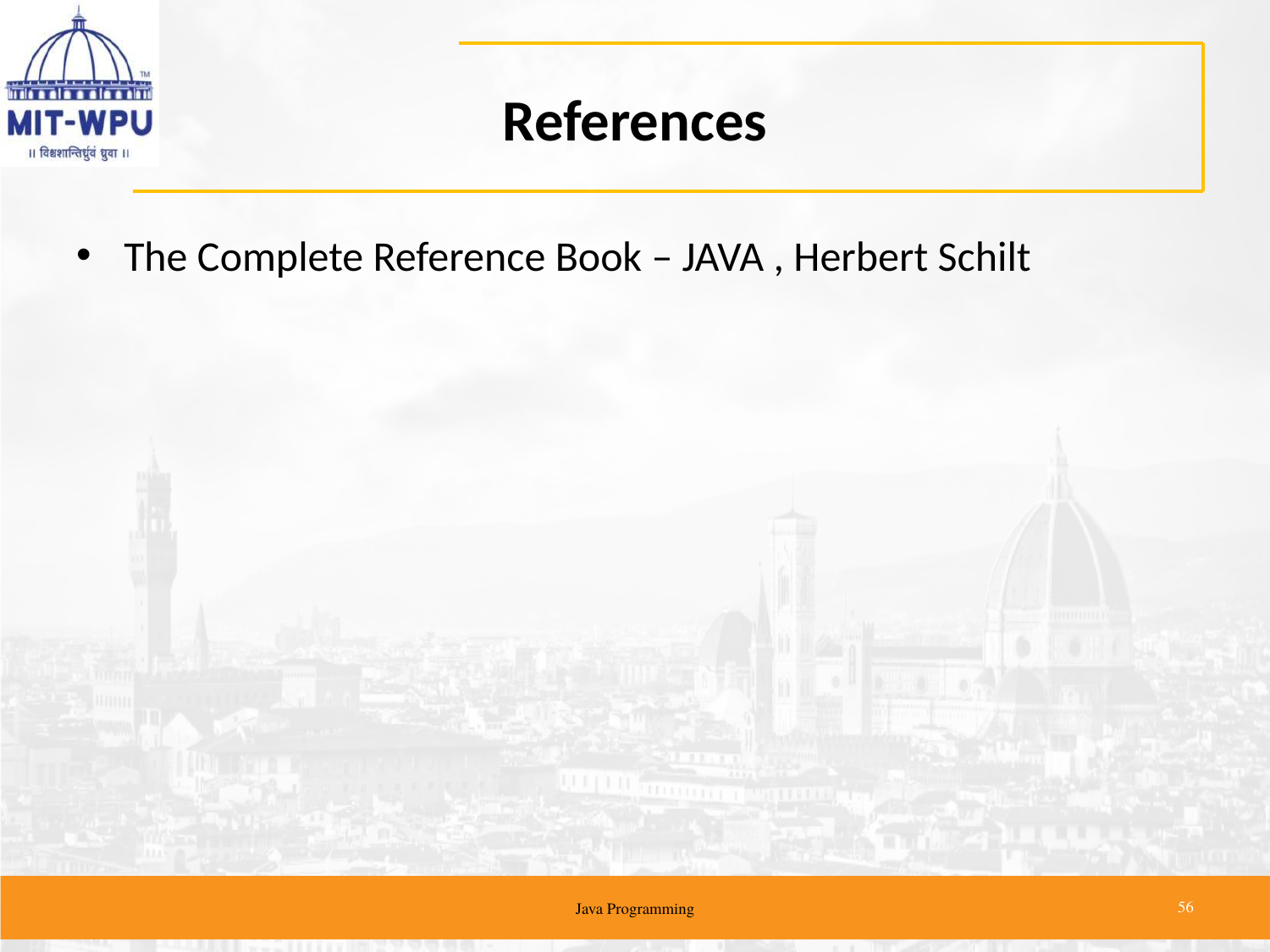

# References
The Complete Reference Book – JAVA , Herbert Schilt
Java Programming
56